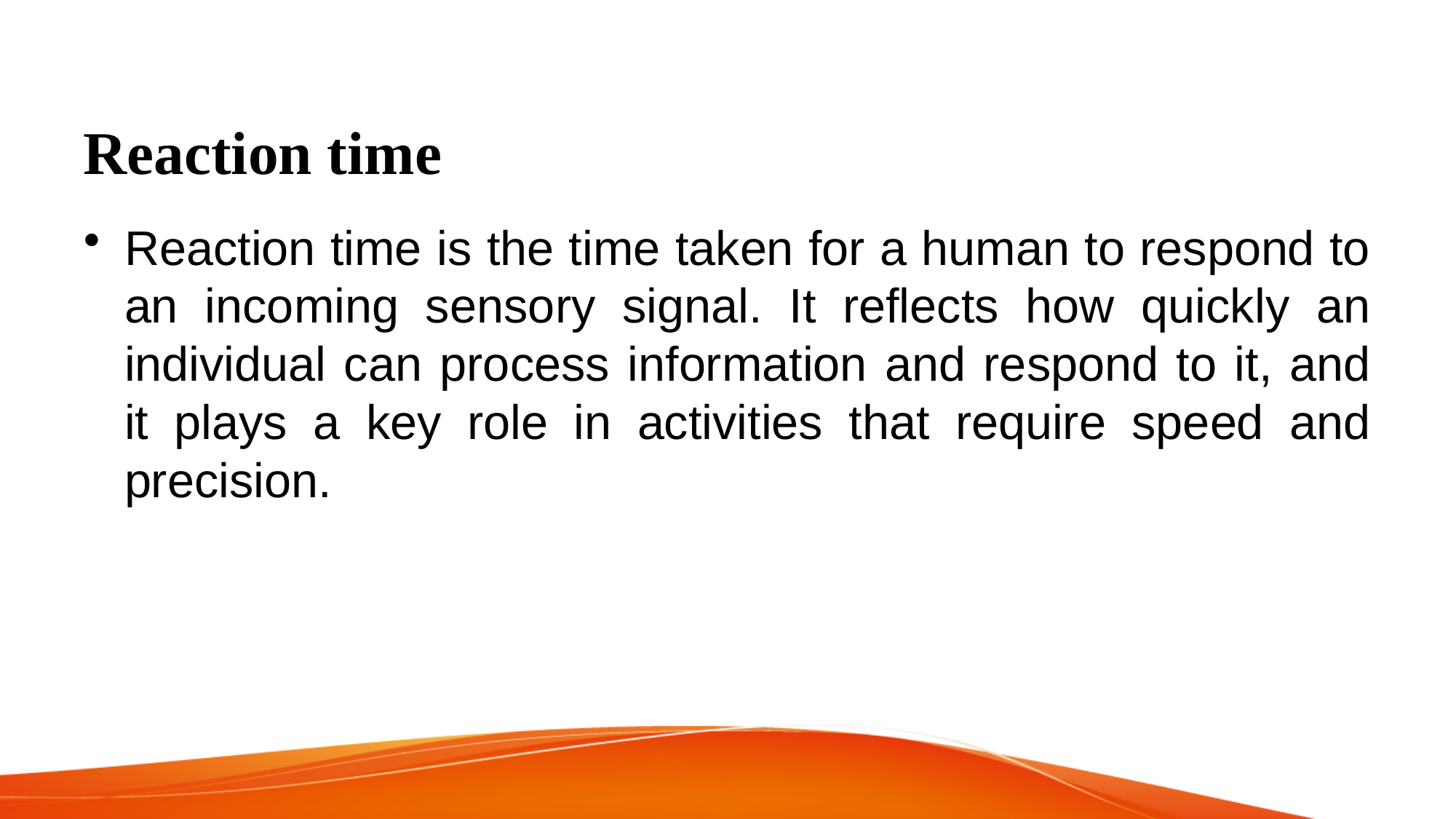

# Reaction time
Reaction time is the time taken for a human to respond to an incoming sensory signal. It reflects how quickly an individual can process information and respond to it, and it plays a key role in activities that require speed and precision.